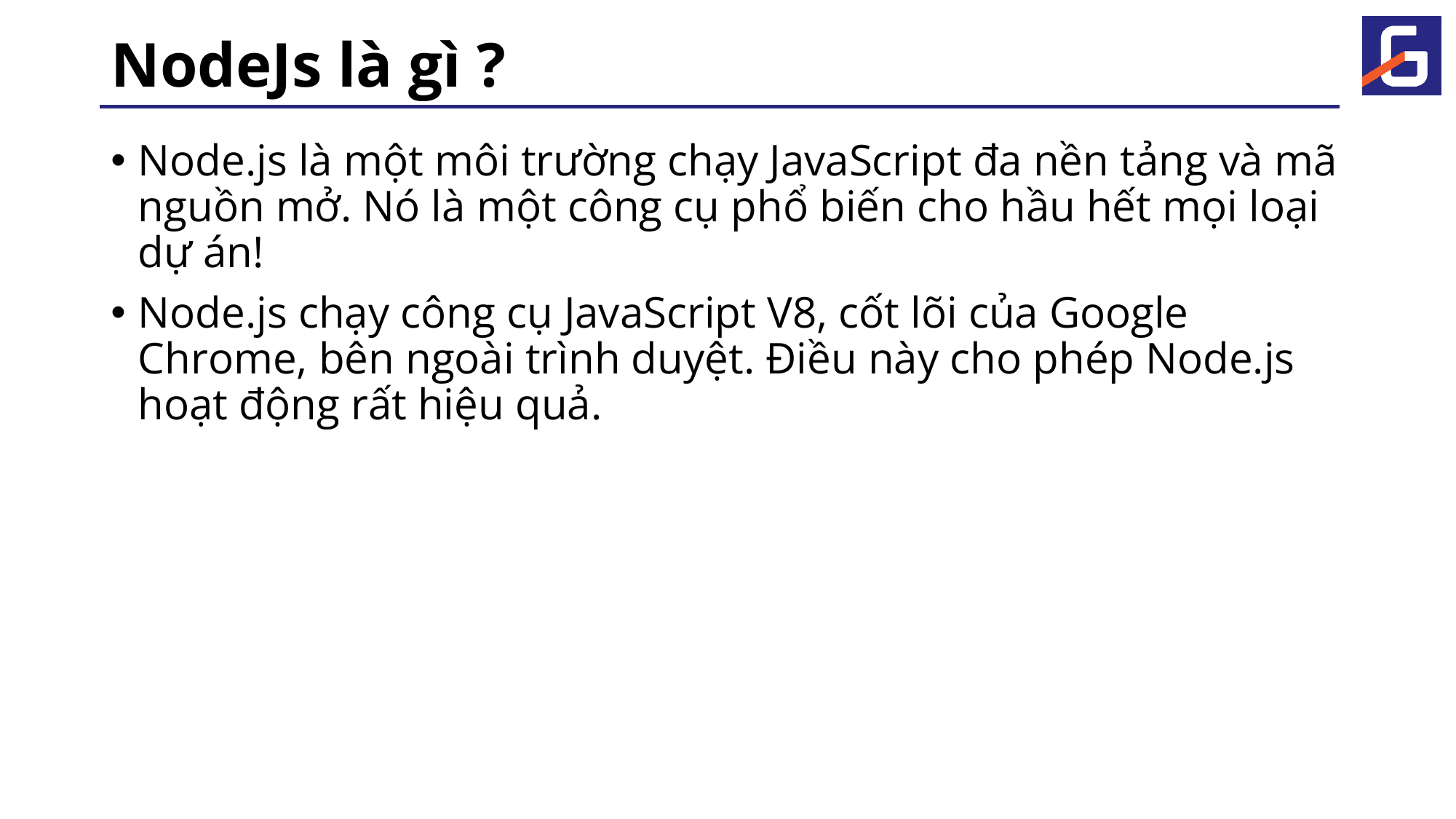

# NodeJs là gì ?
Node.js là một môi trường chạy JavaScript đa nền tảng và mã nguồn mở. Nó là một công cụ phổ biến cho hầu hết mọi loại dự án!
Node.js chạy công cụ JavaScript V8, cốt lõi của Google Chrome, bên ngoài trình duyệt. Điều này cho phép Node.js hoạt động rất hiệu quả.